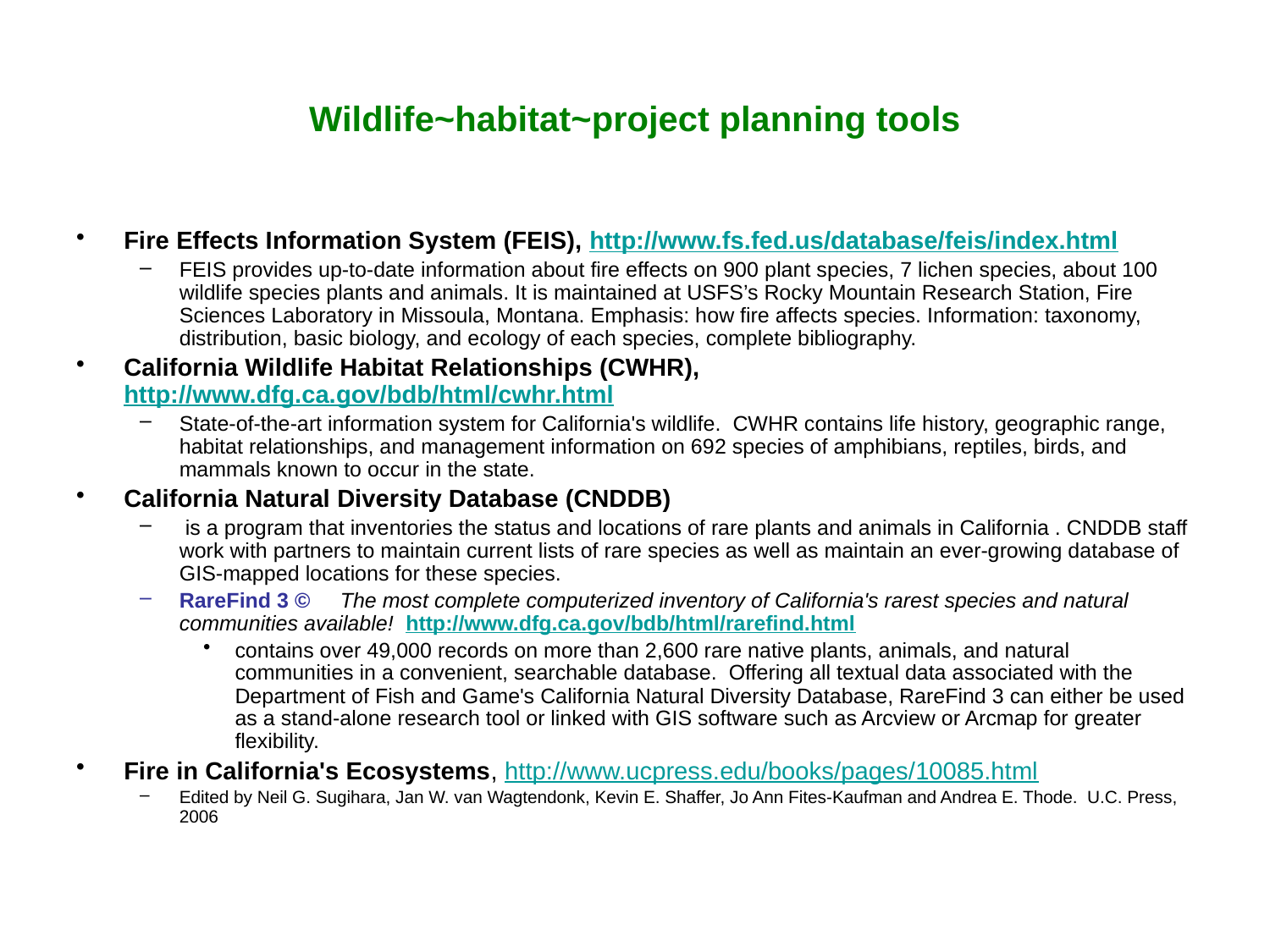

# Wildlife~habitat~project planning tools
Fire Effects Information System (FEIS), http://www.fs.fed.us/database/feis/index.html
FEIS provides up-to-date information about fire effects on 900 plant species, 7 lichen species, about 100 wildlife species plants and animals. It is maintained at USFS’s Rocky Mountain Research Station, Fire Sciences Laboratory in Missoula, Montana. Emphasis: how fire affects species. Information: taxonomy, distribution, basic biology, and ecology of each species, complete bibliography.
California Wildlife Habitat Relationships (CWHR), http://www.dfg.ca.gov/bdb/html/cwhr.html
State-of-the-art information system for California's wildlife.  CWHR contains life history, geographic range, habitat relationships, and management information on 692 species of amphibians, reptiles, birds, and mammals known to occur in the state.
California Natural Diversity Database (CNDDB)
 is a program that inventories the status and locations of rare plants and animals in California . CNDDB staff work with partners to maintain current lists of rare species as well as maintain an ever-growing database of GIS-mapped locations for these species.
RareFind 3 ©     The most complete computerized inventory of California's rarest species and natural communities available!  http://www.dfg.ca.gov/bdb/html/rarefind.html
contains over 49,000 records on more than 2,600 rare native plants, animals, and natural communities in a convenient, searchable database.  Offering all textual data associated with the Department of Fish and Game's California Natural Diversity Database, RareFind 3 can either be used as a stand-alone research tool or linked with GIS software such as Arcview or Arcmap for greater flexibility.
Fire in California's Ecosystems, http://www.ucpress.edu/books/pages/10085.html
Edited by Neil G. Sugihara, Jan W. van Wagtendonk, Kevin E. Shaffer, Jo Ann Fites-Kaufman and Andrea E. Thode.  U.C. Press, 2006